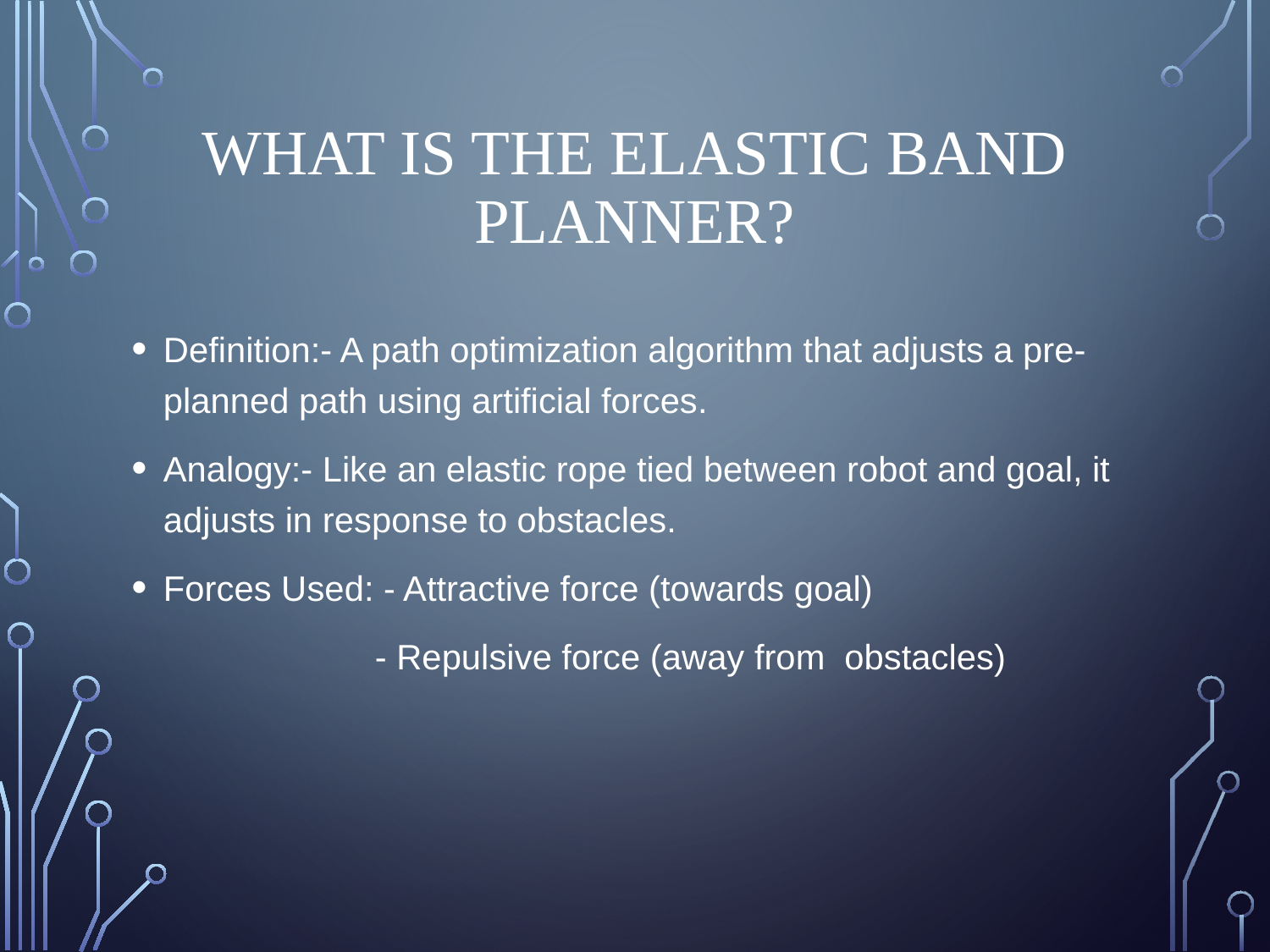

# What is the Elastic Band Planner?
Definition:- A path optimization algorithm that adjusts a pre-planned path using artificial forces.
Analogy:- Like an elastic rope tied between robot and goal, it adjusts in response to obstacles.
Forces Used: - Attractive force (towards goal)
                         - Repulsive force (away from  obstacles)